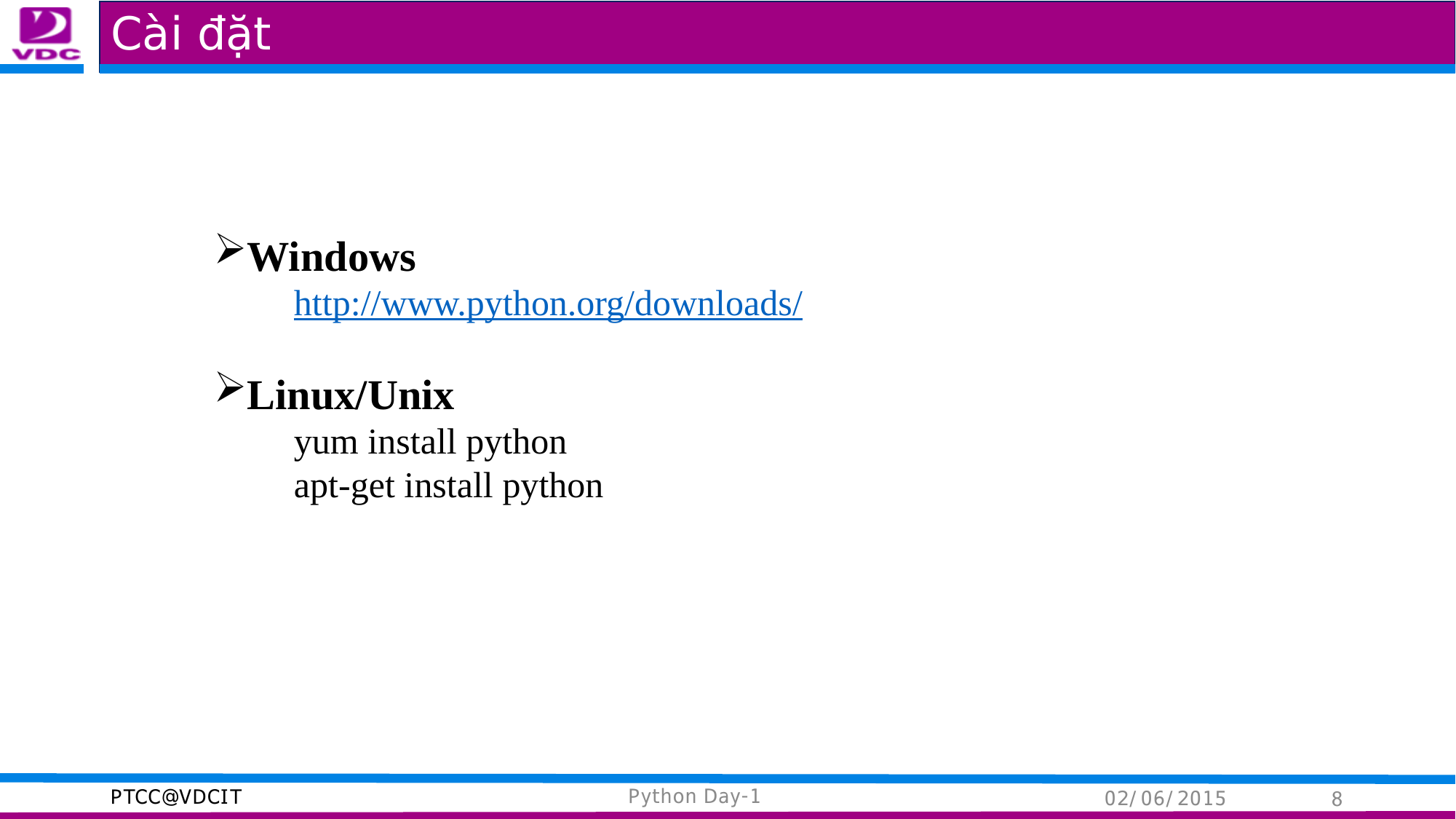

# Cài đặt
Windows
http://www.python.org/downloads/

Linux/Unix
yum install python
apt-get install python
Python Day-1
02/06/2015
8